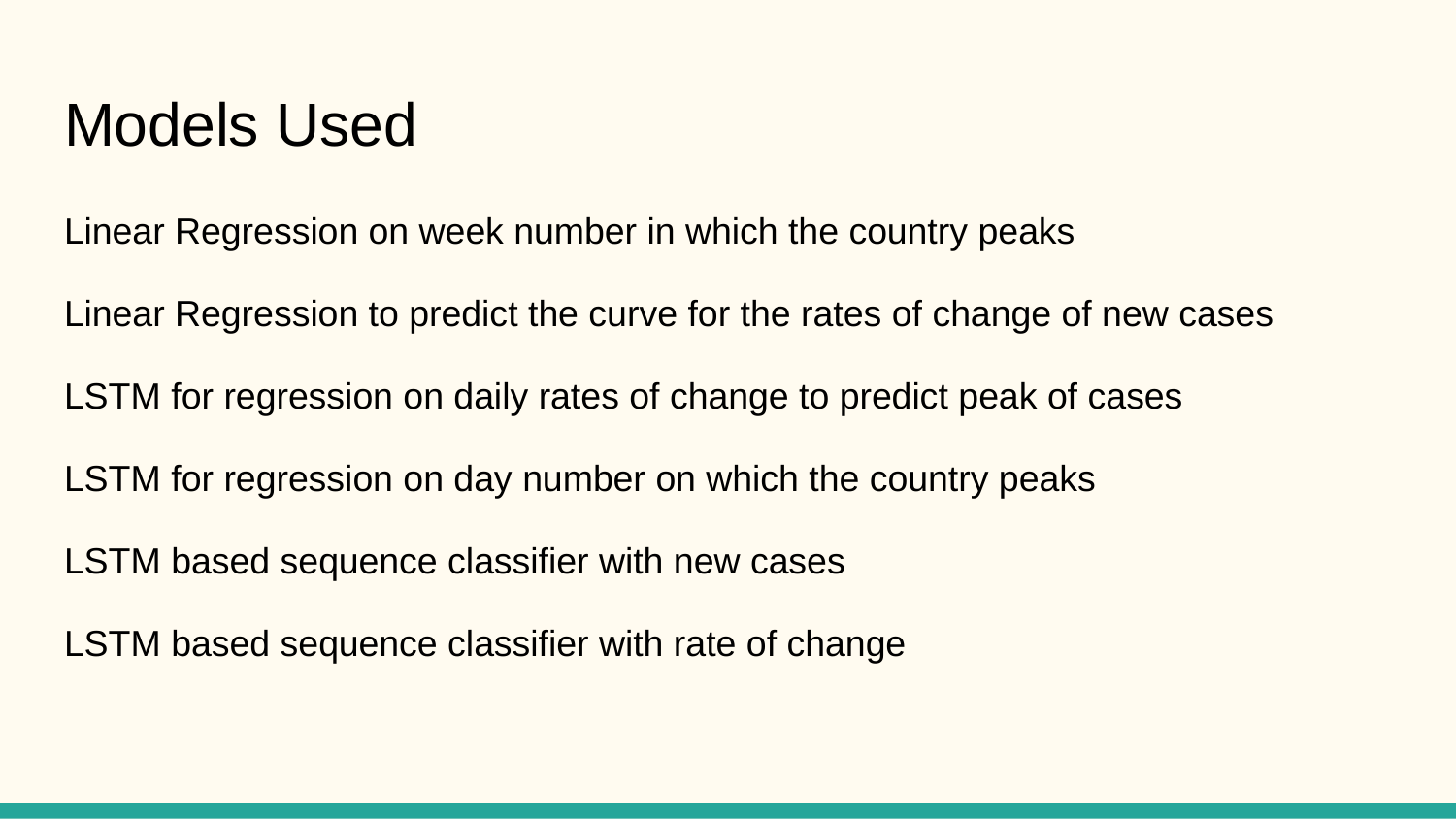

# Models Used
Linear Regression on week number in which the country peaks
Linear Regression to predict the curve for the rates of change of new cases
LSTM for regression on daily rates of change to predict peak of cases
LSTM for regression on day number on which the country peaks
LSTM based sequence classifier with new cases
LSTM based sequence classifier with rate of change